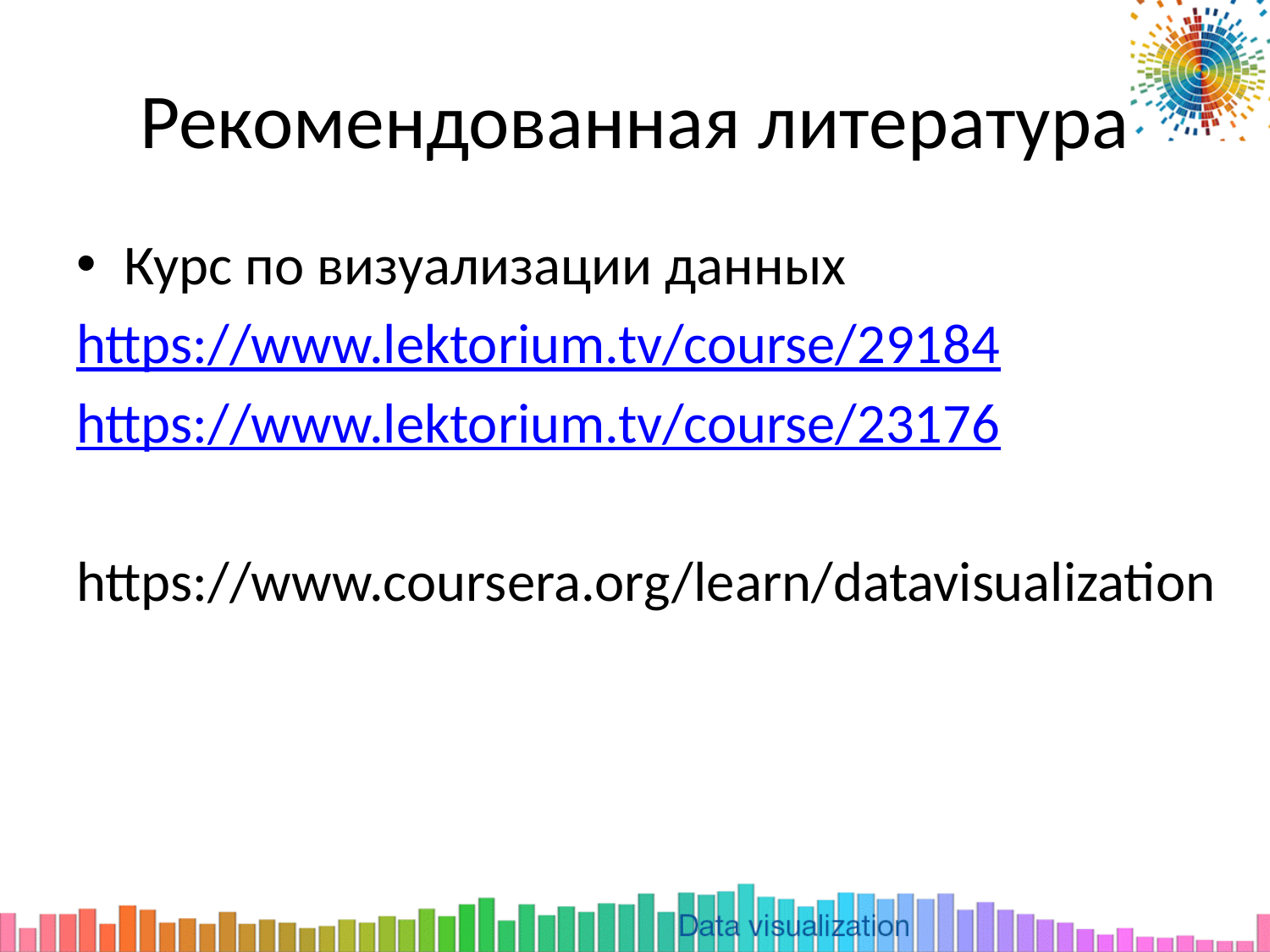

# Рекомендованная литература
Курс по визуализации данных
https://www.lektorium.tv/course/29184
https://www.lektorium.tv/course/23176

https://www.coursera.org/learn/datavisualization